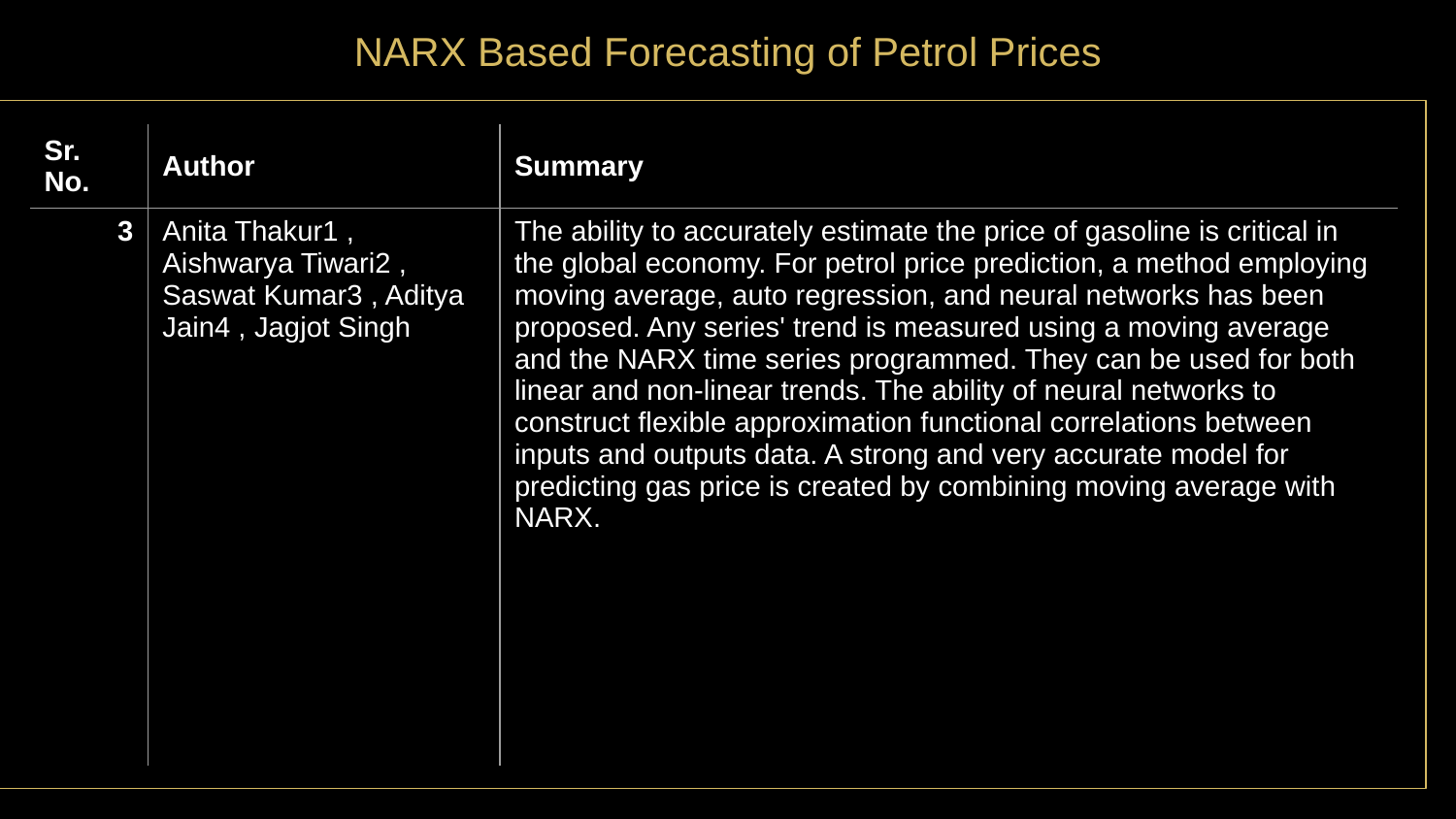

# NARX Based Forecasting of Petrol Prices

| Sr. No. | Author | Summary |
| --- | --- | --- |
| 3 | Anita Thakur1 , Aishwarya Tiwari2 , Saswat Kumar3 , Aditya Jain4 , Jagjot Singh | The ability to accurately estimate the price of gasoline is critical in the global economy. For petrol price prediction, a method employing moving average, auto regression, and neural networks has been proposed. Any series' trend is measured using a moving average and the NARX time series programmed. They can be used for both linear and non-linear trends. The ability of neural networks to construct flexible approximation functional correlations between inputs and outputs data. A strong and very accurate model for predicting gas price is created by combining moving average with NARX. |